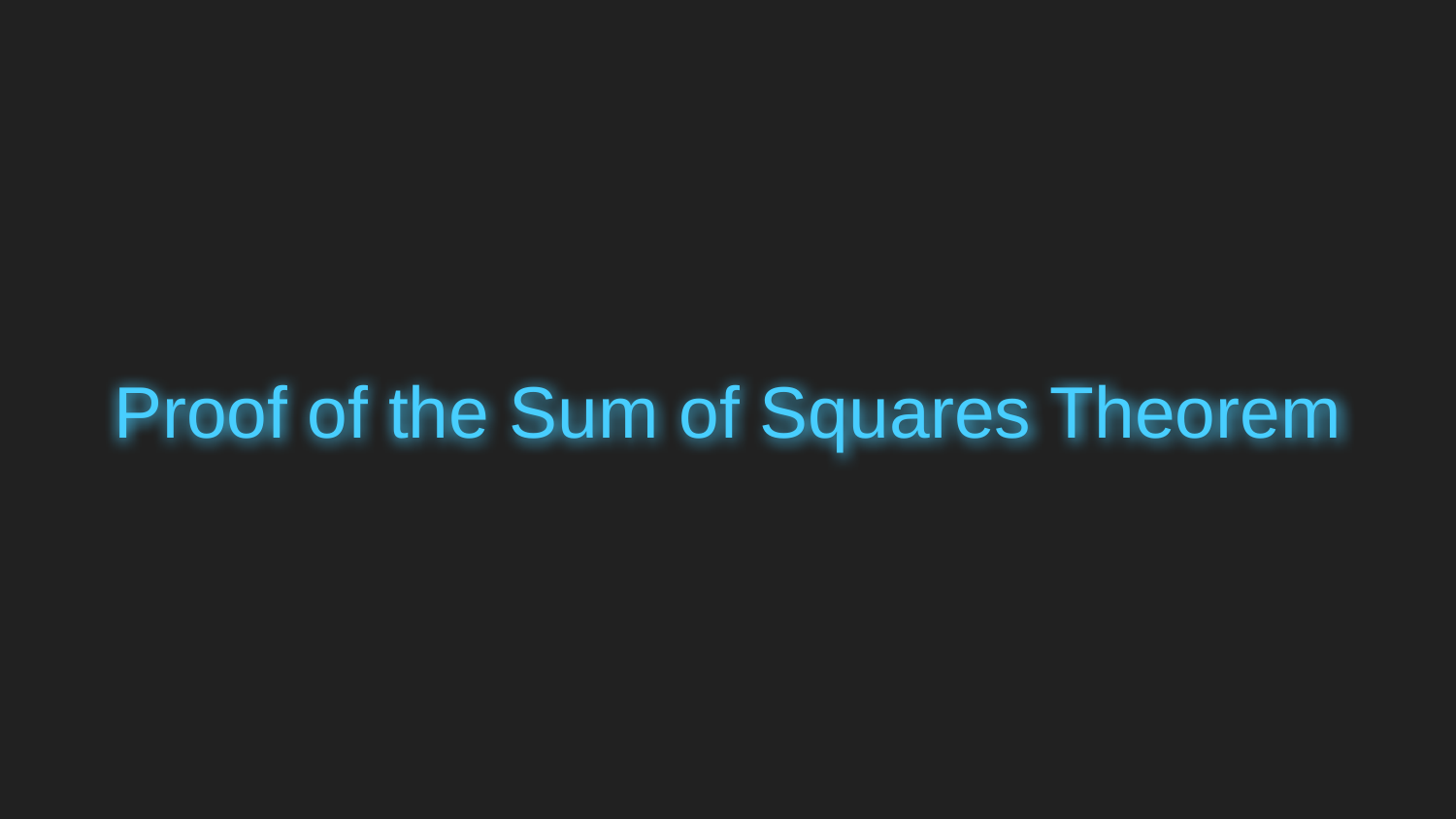

# Proof of the Sum of Squares Theorem